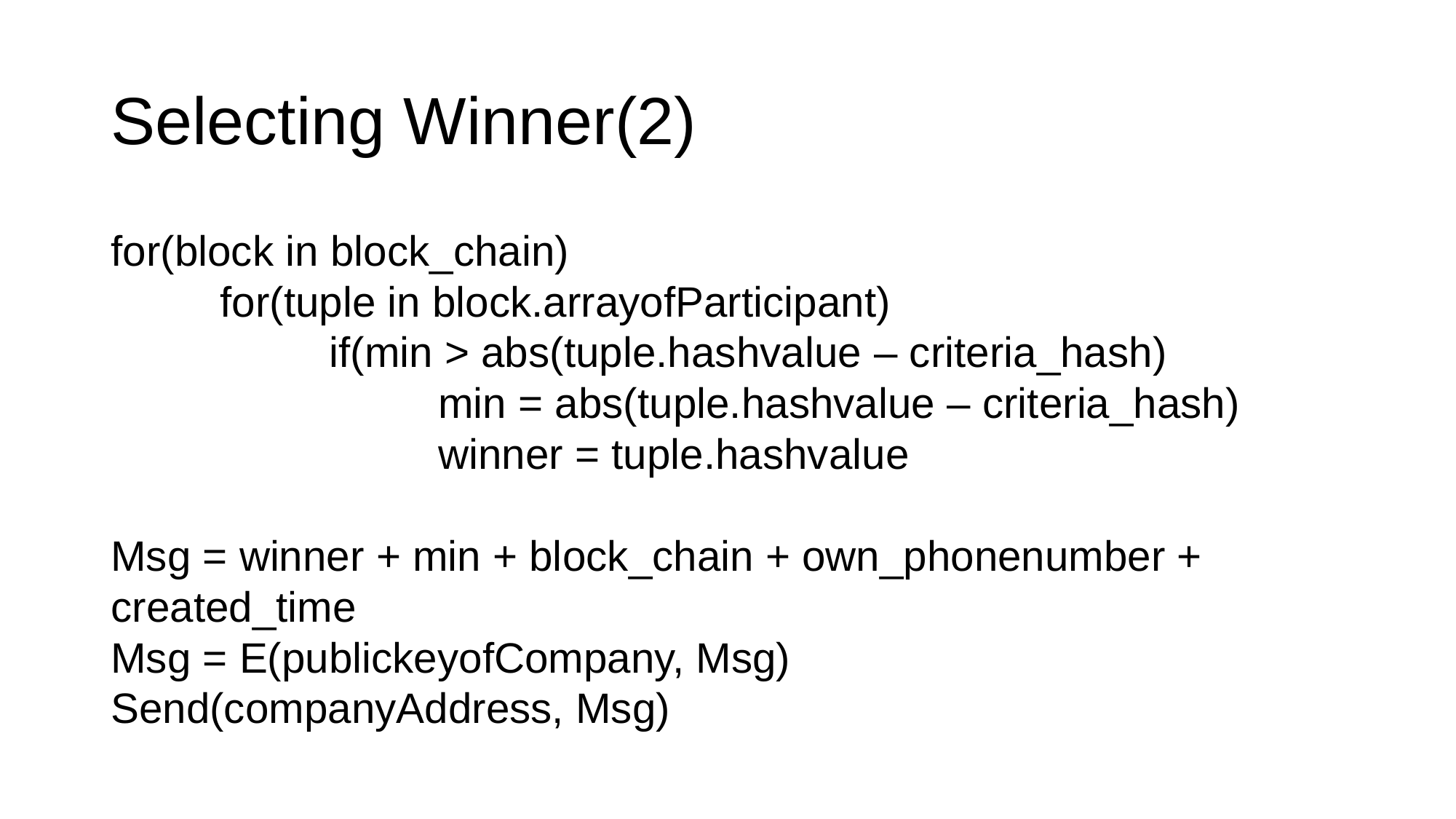

# Selecting Winner(2)
for(block in block_chain)
	for(tuple in block.arrayofParticipant)
		if(min > abs(tuple.hashvalue – criteria_hash)
			min = abs(tuple.hashvalue – criteria_hash)
			winner = tuple.hashvalue

Msg = winner + min + block_chain + own_phonenumber + created_time
Msg = E(publickeyofCompany, Msg)
Send(companyAddress, Msg)